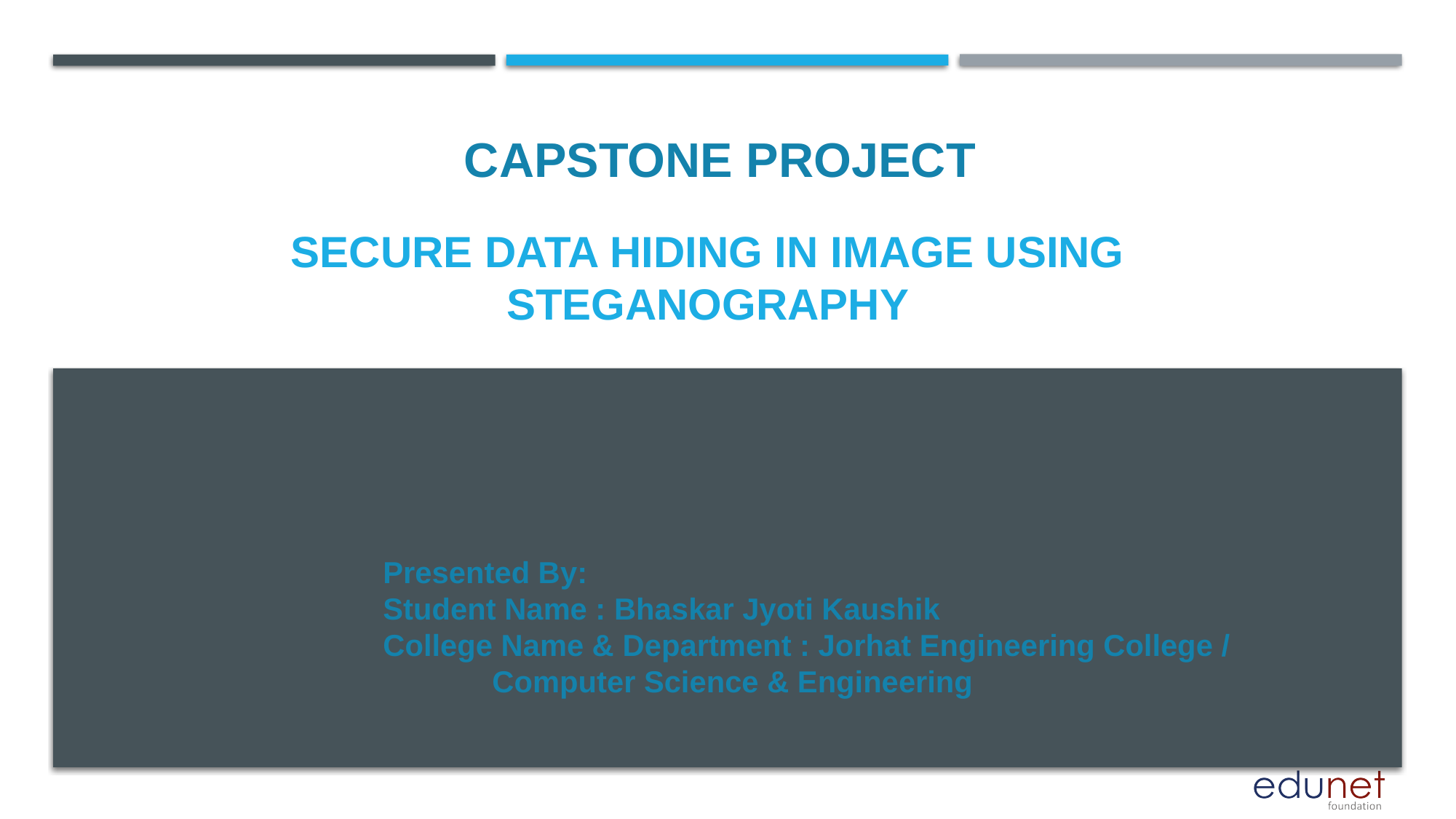

CAPSTONE PROJECT
# Secure Data Hiding in Image Using Steganography
Presented By:
Student Name : Bhaskar Jyoti Kaushik
College Name & Department : Jorhat Engineering College / 		Computer Science & Engineering